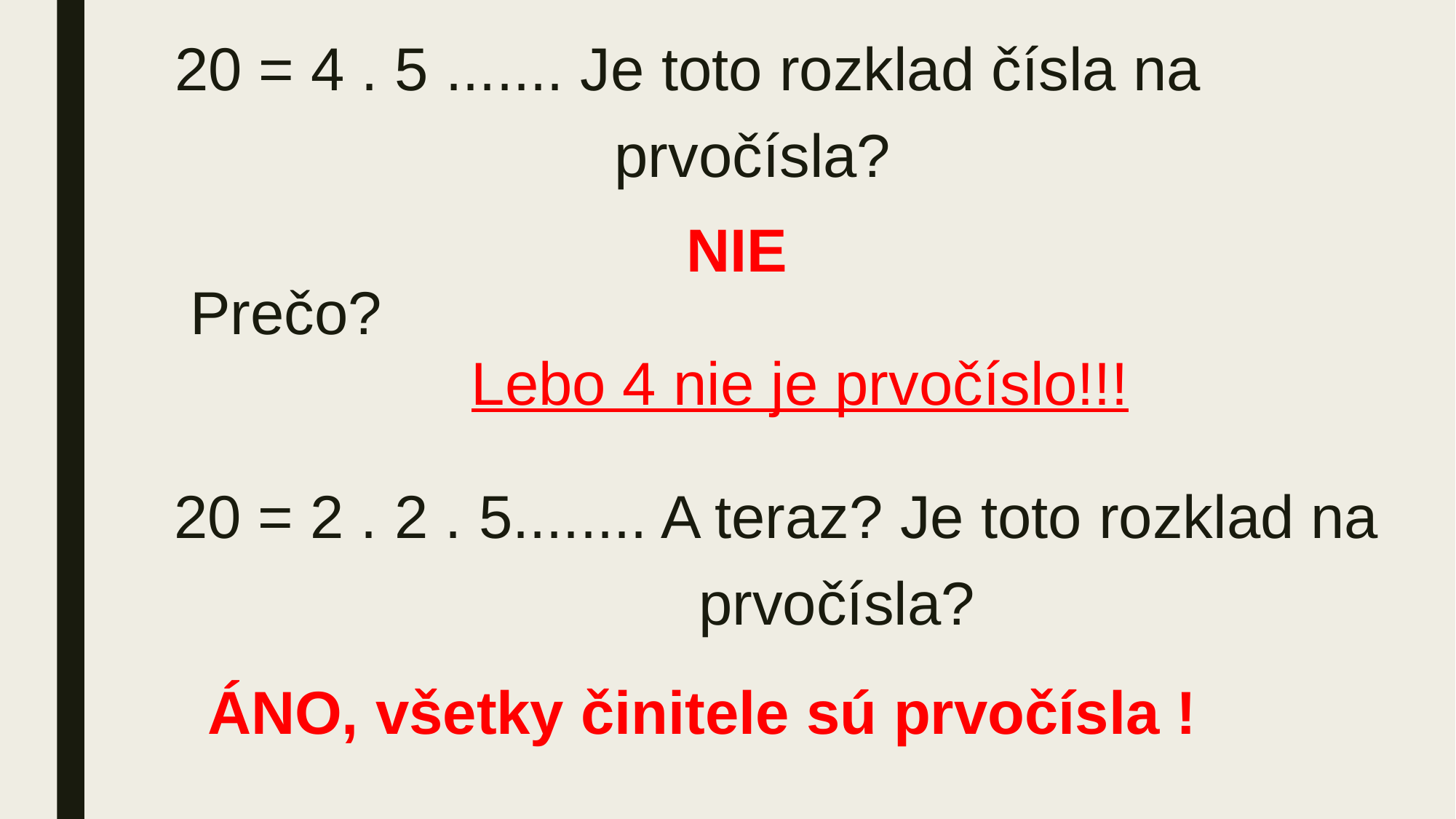

20 = 4 . 5 ....... Je toto rozklad čísla na
                          prvočísla?
NIE
Prečo?
Lebo 4 nie je prvočíslo!!!
  20 = 2 . 2 . 5........ A teraz? Je toto rozklad na
                                 prvočísla?
ÁNO, všetky činitele sú prvočísla !